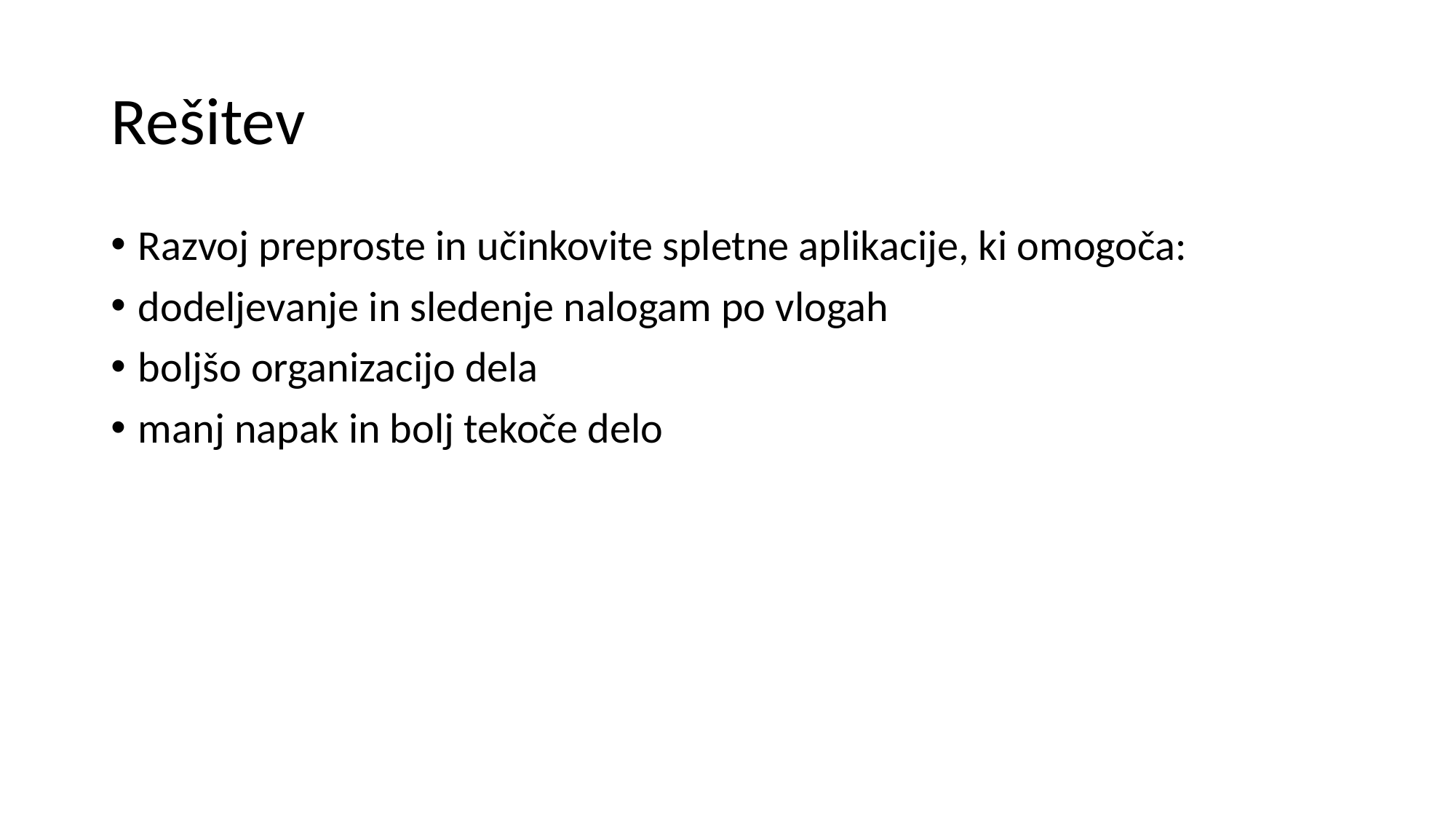

# Rešitev
Razvoj preproste in učinkovite spletne aplikacije, ki omogoča:
dodeljevanje in sledenje nalogam po vlogah
boljšo organizacijo dela
manj napak in bolj tekoče delo